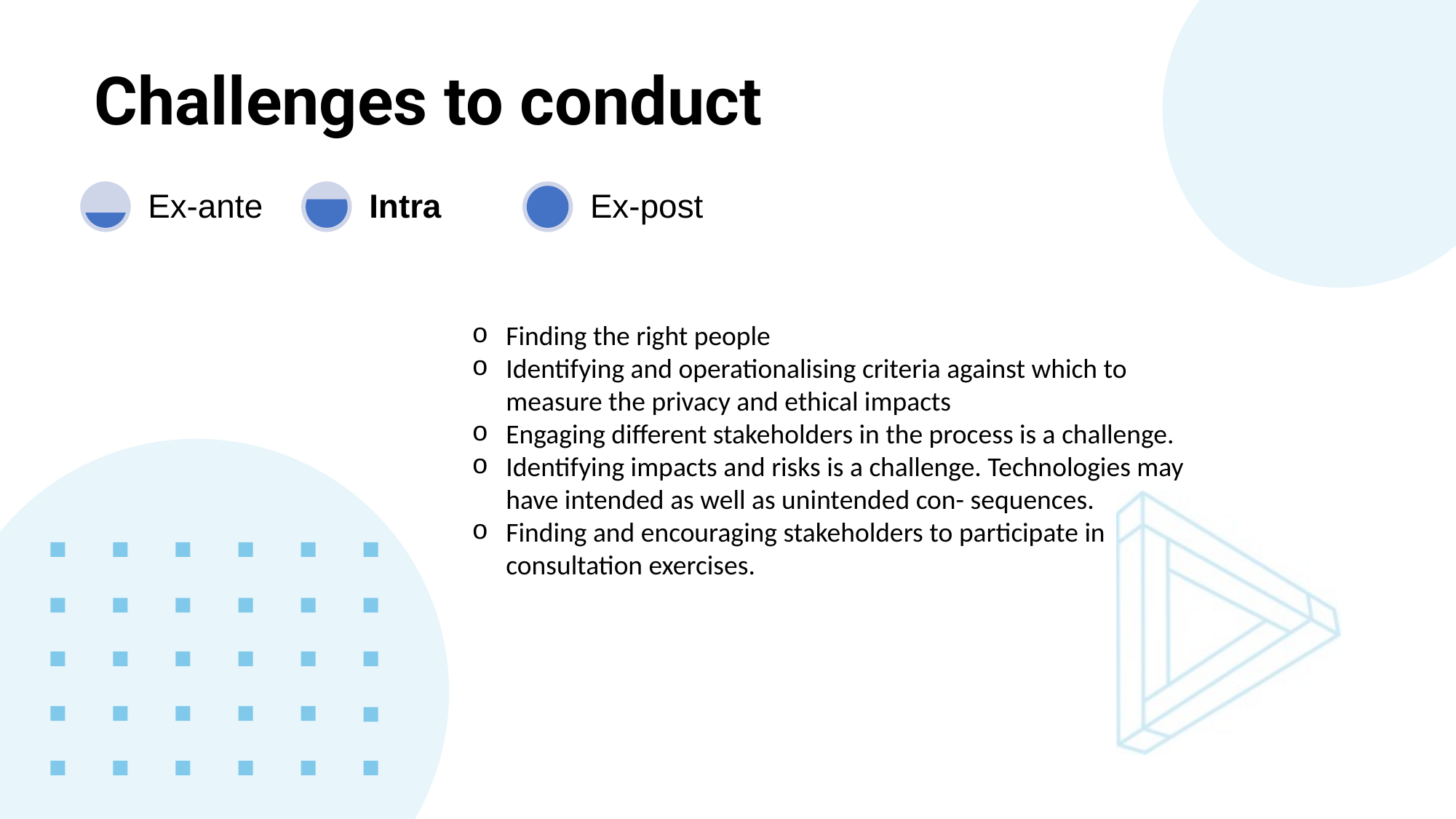

Challenges to conduct
Ex-ante
Intra

Ex-post
Finding the right people
Identifying and operationalising criteria against which to measure the privacy and ethical impacts
Engaging different stakeholders in the process is a challenge.
Identifying impacts and risks is a challenge. Technologies may have intended as well as unintended con- sequences.
Finding and encouraging stakeholders to participate in consultation exercises.